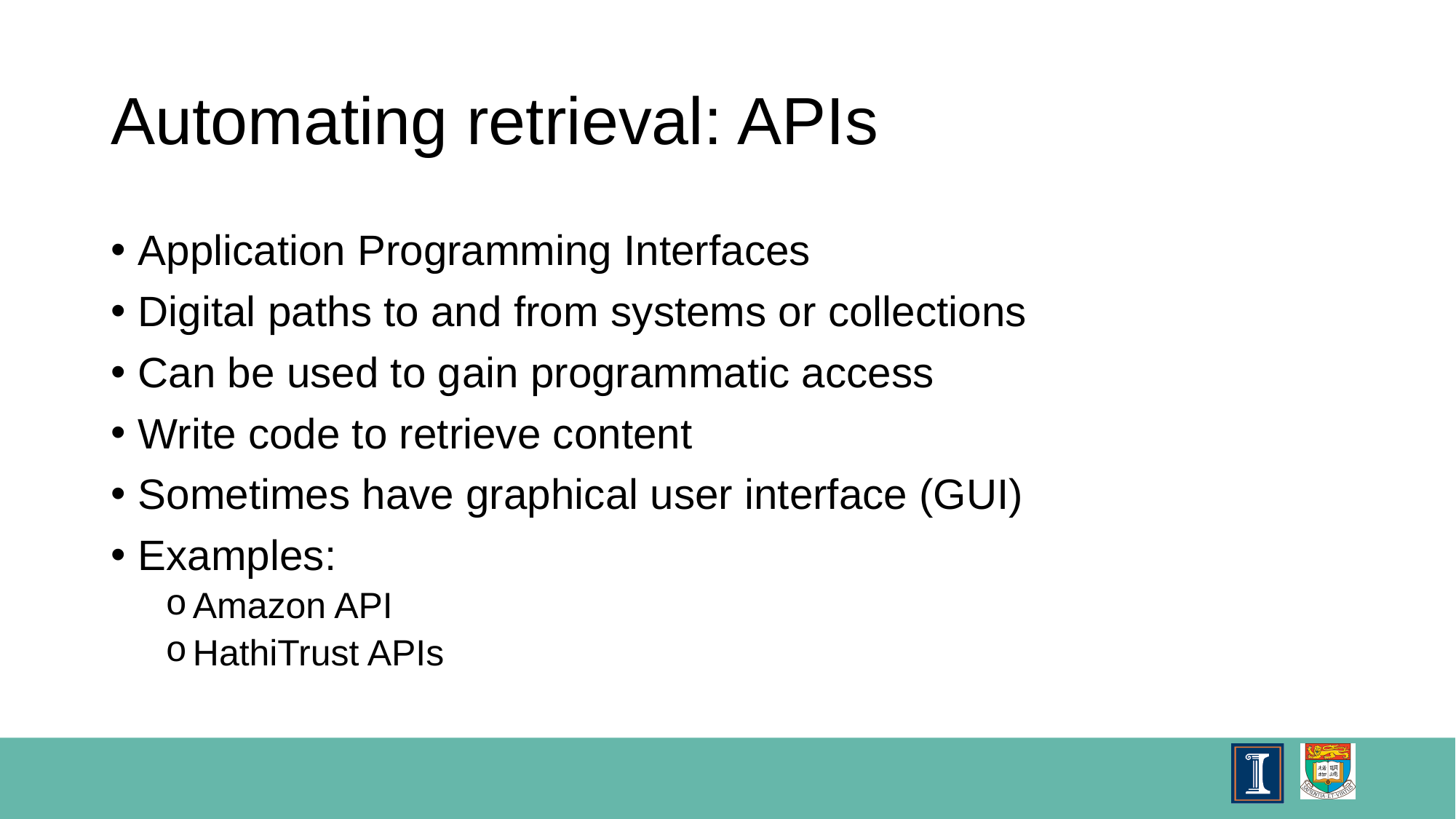

# Automating retrieval: APIs
Application Programming Interfaces
Digital paths to and from systems or collections
Can be used to gain programmatic access
Write code to retrieve content
Sometimes have graphical user interface (GUI)
Examples:
Amazon API
HathiTrust APIs